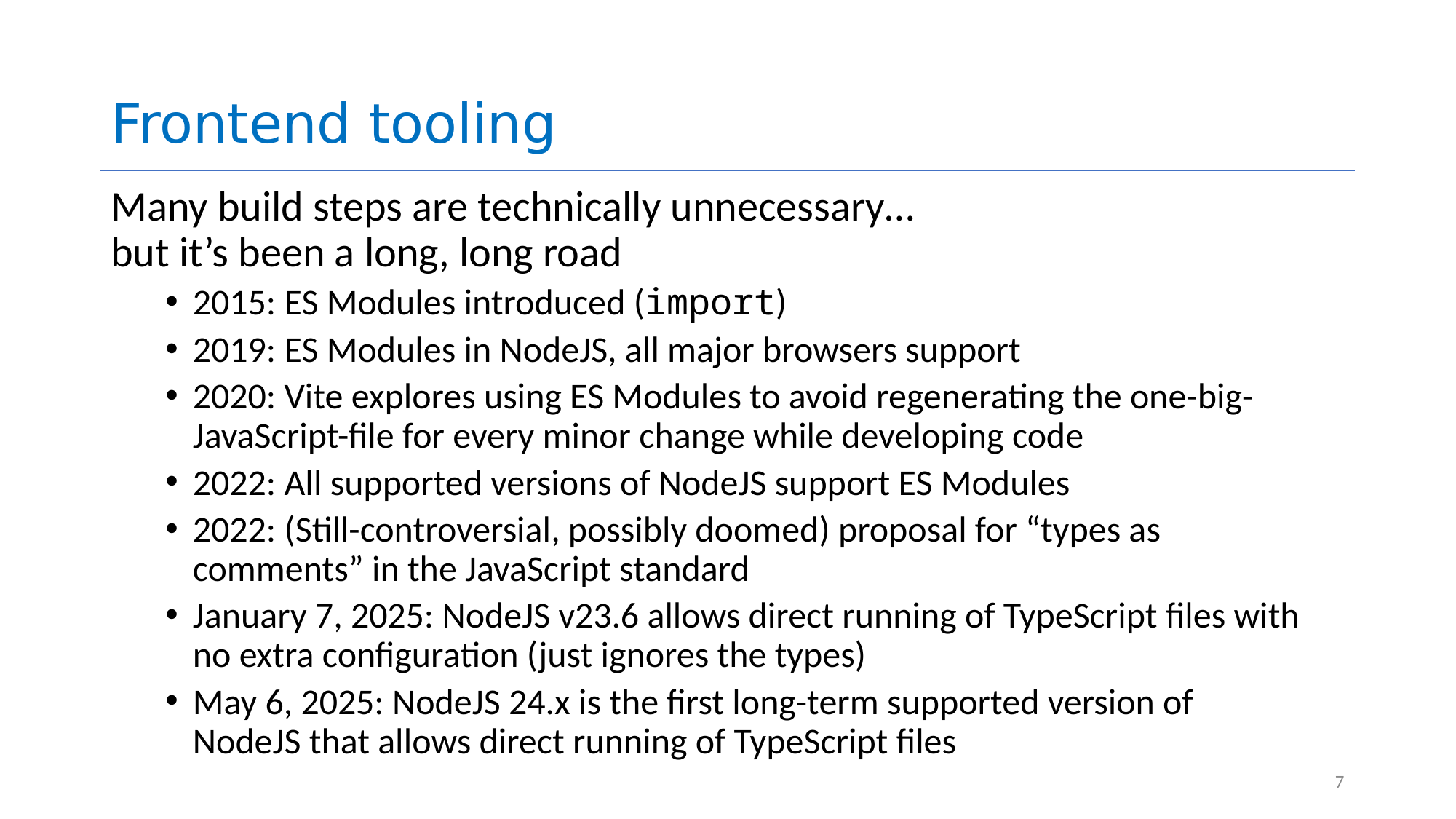

# Frontend tooling
Many build steps are technically unnecessary…
but it’s been a long, long road
2015: ES Modules introduced (import)
2019: ES Modules in NodeJS, all major browsers support
2020: Vite explores using ES Modules to avoid regenerating the one-big-JavaScript-file for every minor change while developing code
2022: All supported versions of NodeJS support ES Modules
2022: (Still-controversial, possibly doomed) proposal for “types as comments” in the JavaScript standard
January 7, 2025: NodeJS v23.6 allows direct running of TypeScript files with no extra configuration (just ignores the types)
May 6, 2025: NodeJS 24.x is the first long-term supported version of NodeJS that allows direct running of TypeScript files

7